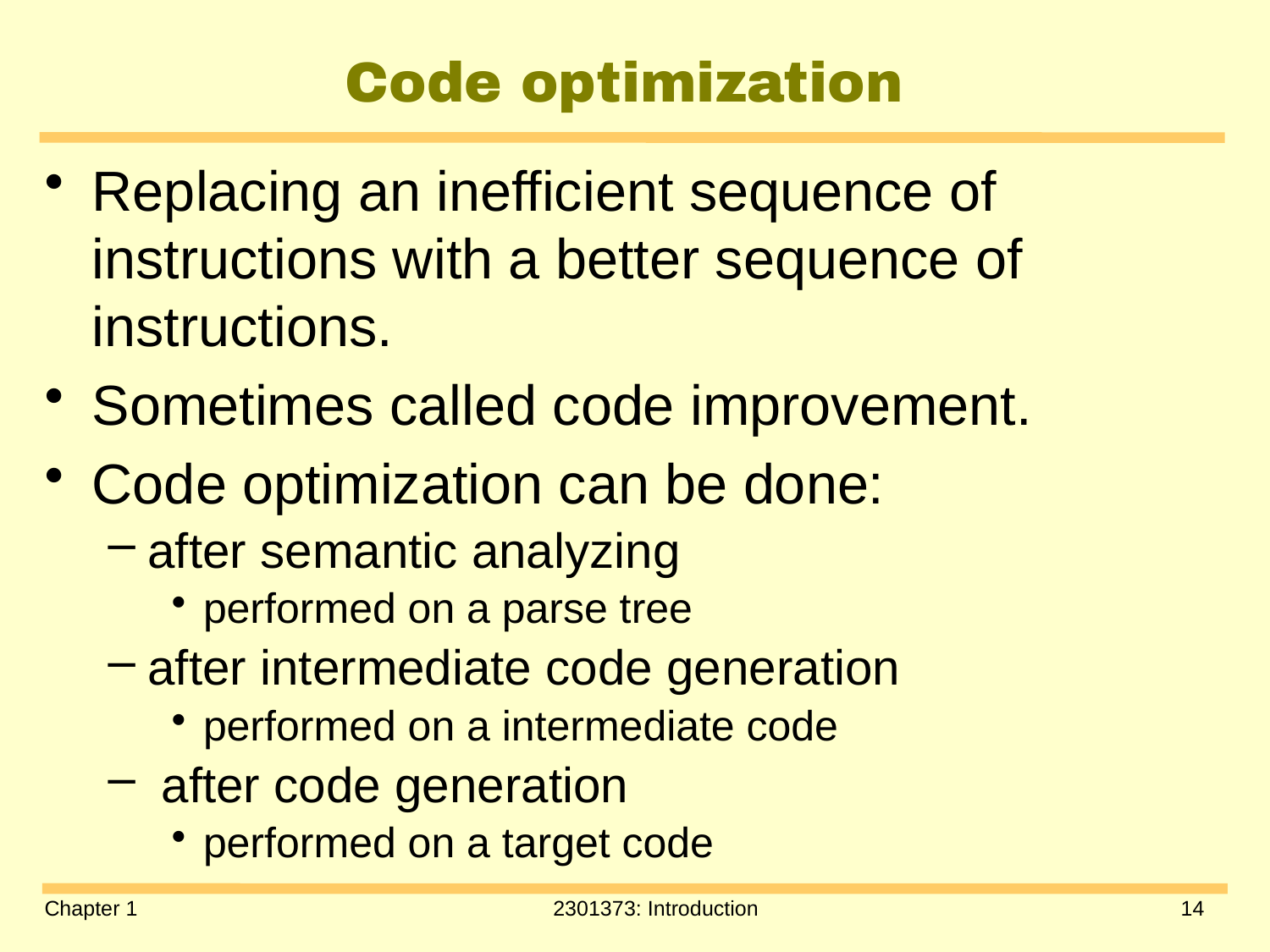

# Code optimization
Replacing an inefficient sequence of instructions with a better sequence of instructions.
Sometimes called code improvement.
Code optimization can be done:
after semantic analyzing
performed on a parse tree
after intermediate code generation
performed on a intermediate code
 after code generation
performed on a target code
Chapter 1
2301373: Introduction
14